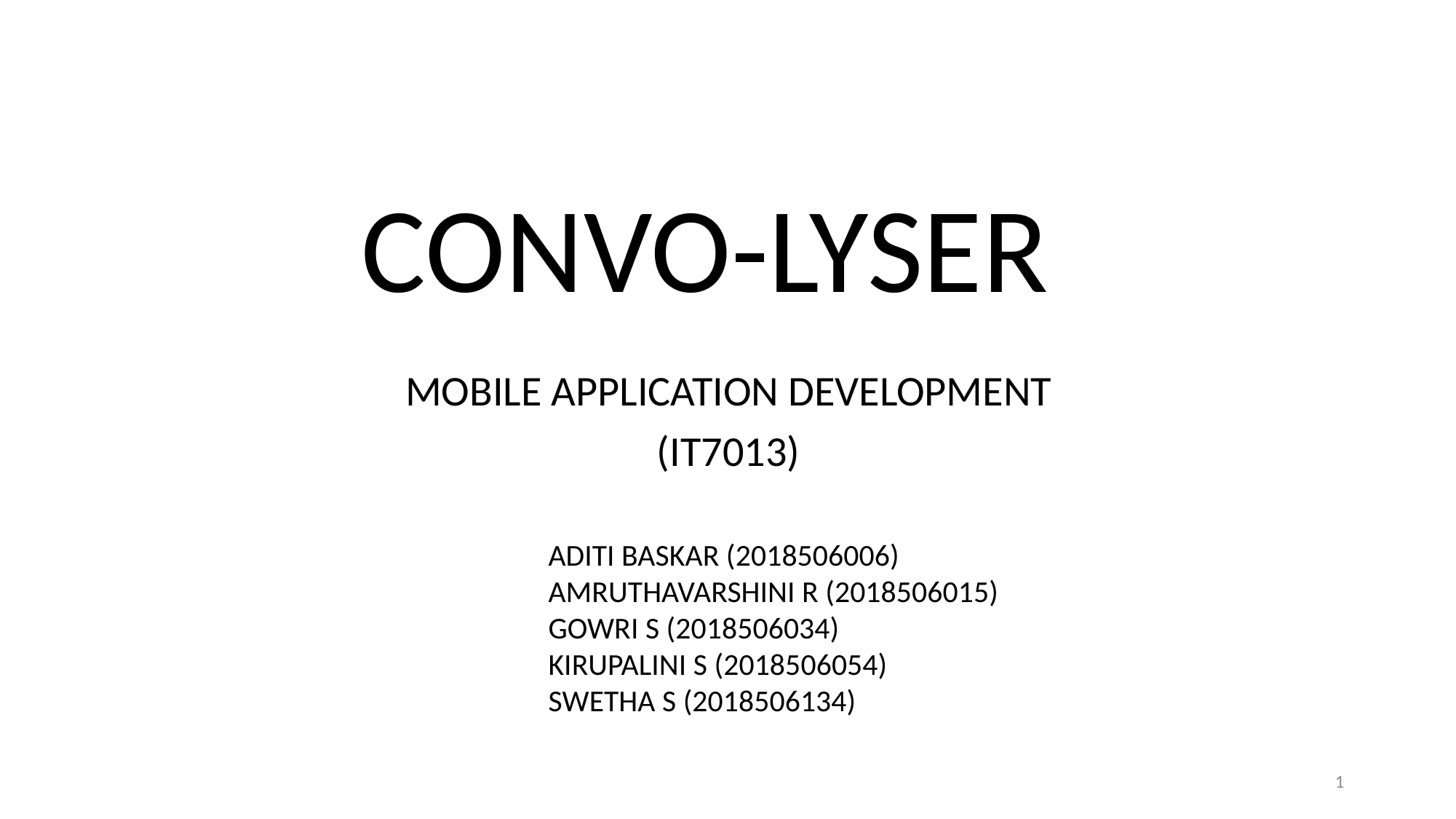

# CONVO-LYSER
MOBILE APPLICATION DEVELOPMENT
(IT7013)
ADITI BASKAR (2018506006)
AMRUTHAVARSHINI R (2018506015)
GOWRI S (2018506034)
KIRUPALINI S (2018506054)
SWETHA S (2018506134)
1